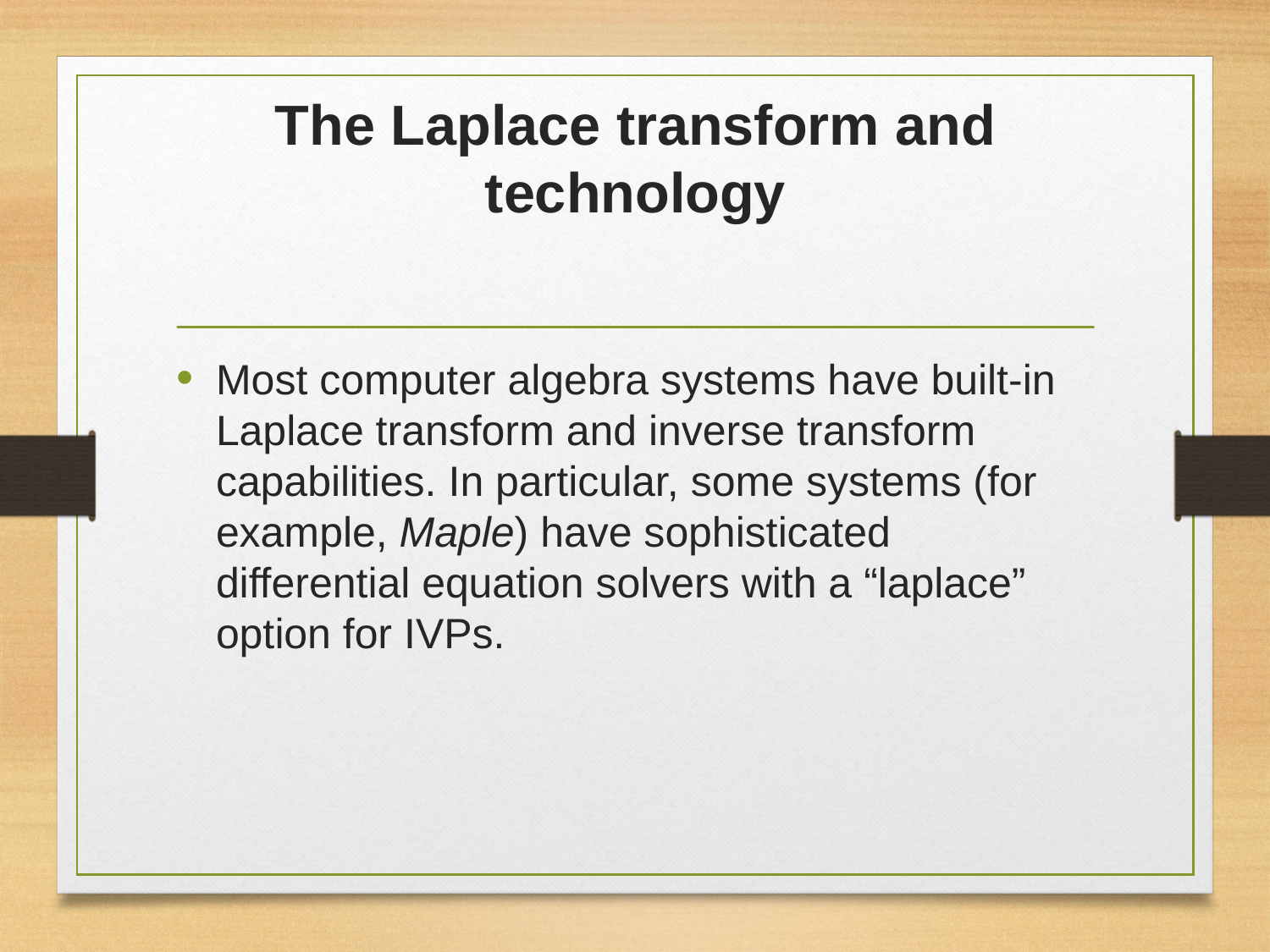

# The Laplace transform and technology
Most computer algebra systems have built-in Laplace transform and inverse transform capabilities. In particular, some systems (for example, Maple) have sophisticated differential equation solvers with a “laplace” option for IVPs.